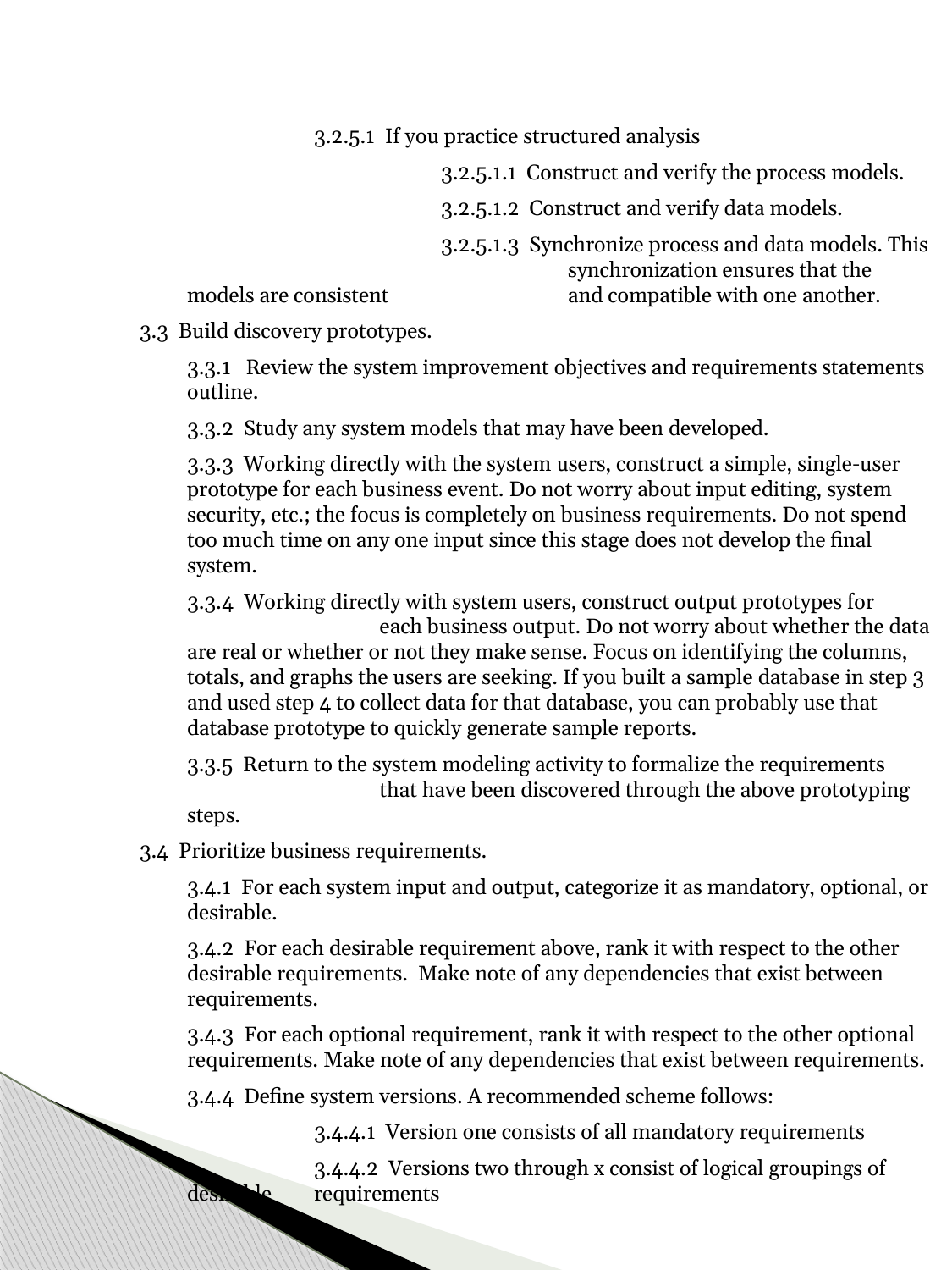

3.2.5.1  If you practice structured analysis
			3.2.5.1.1  Construct and verify the process models.
			3.2.5.1.2  Construct and verify data models.
			3.2.5.1.3  Synchronize process and data models. This 			synchronization ensures that the models are consistent 		and compatible with one another.
3.3  Build discovery prototypes.
	3.3.1   Review the system improvement objectives and requirements statements outline.
	3.3.2  Study any system models that may have been developed.
	3.3.3  Working directly with the system users, construct a simple, single-user prototype for each business event. Do not worry about input editing, system security, etc.; the focus is completely on business requirements. Do not spend too much time on any one input since this stage does not develop the final system.
	3.3.4  Working directly with system users, construct output prototypes for 	             each business output. Do not worry about whether the data are real or whether or not they make sense. Focus on identifying the columns, totals, and graphs the users are seeking. If you built a sample database in step 3 and used step 4 to collect data for that database, you can probably use that database prototype to quickly generate sample reports.
	3.3.5  Return to the system modeling activity to formalize the requirements 	             that have been discovered through the above prototyping steps.
3.4  Prioritize business requirements.
	3.4.1  For each system input and output, categorize it as mandatory, optional, or desirable.
	3.4.2  For each desirable requirement above, rank it with respect to the other desirable requirements.  Make note of any dependencies that exist between requirements.
	3.4.3  For each optional requirement, rank it with respect to the other optional requirements. Make note of any dependencies that exist between requirements.
	3.4.4  Define system versions. A recommended scheme follows:
		3.4.4.1  Version one consists of all mandatory requirements
		3.4.4.2  Versions two through x consist of logical groupings of desirable 	requirements